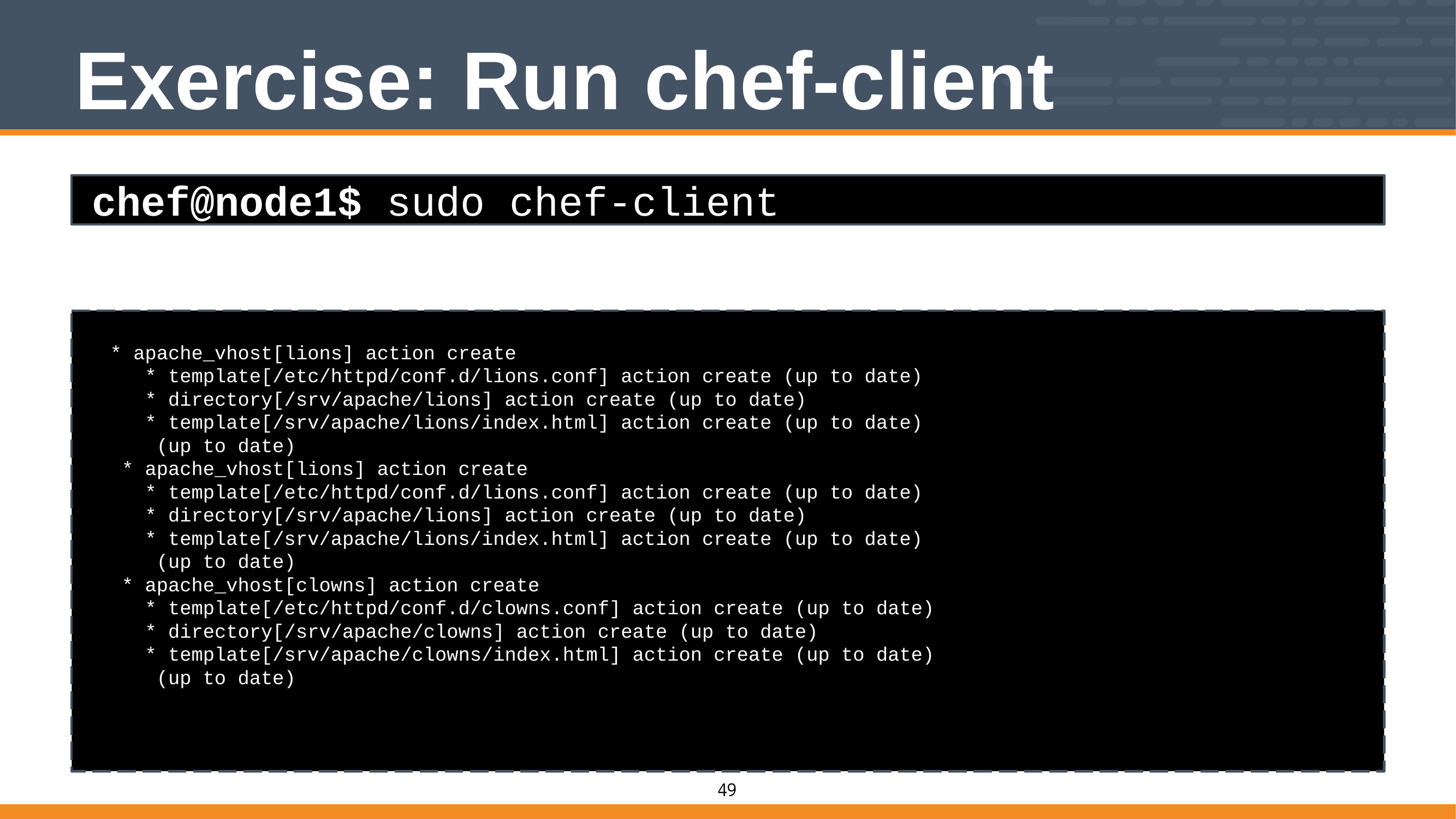

# Exercise: Run chef-client

chef@node1$ sudo chef-client

 * apache_vhost[lions] action create
    * template[/etc/httpd/conf.d/lions.conf] action create (up to date)
    * directory[/srv/apache/lions] action create (up to date)
    * template[/srv/apache/lions/index.html] action create (up to date)
     (up to date)
  * apache_vhost[lions] action create
    * template[/etc/httpd/conf.d/lions.conf] action create (up to date)
    * directory[/srv/apache/lions] action create (up to date)
    * template[/srv/apache/lions/index.html] action create (up to date)
     (up to date)
  * apache_vhost[clowns] action create
    * template[/etc/httpd/conf.d/clowns.conf] action create (up to date)
    * directory[/srv/apache/clowns] action create (up to date)
    * template[/srv/apache/clowns/index.html] action create (up to date)
     (up to date)

49